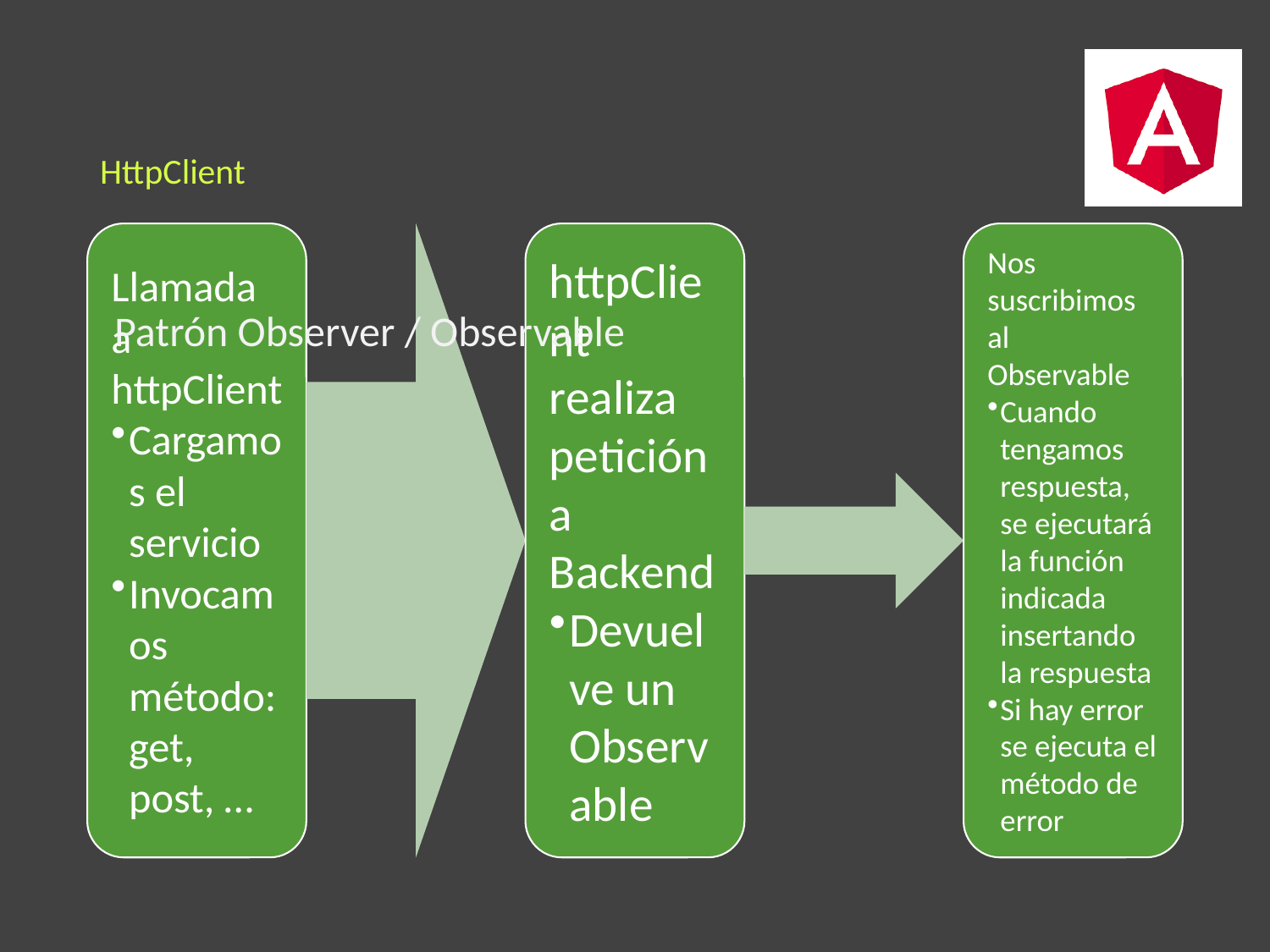

#
HttpClient
Nos suscribimos al Observable
Cuando tengamos respuesta, se ejecutará la función indicada insertando la respuesta
Si hay error se ejecuta el método de error
Patrón Observer / Observable